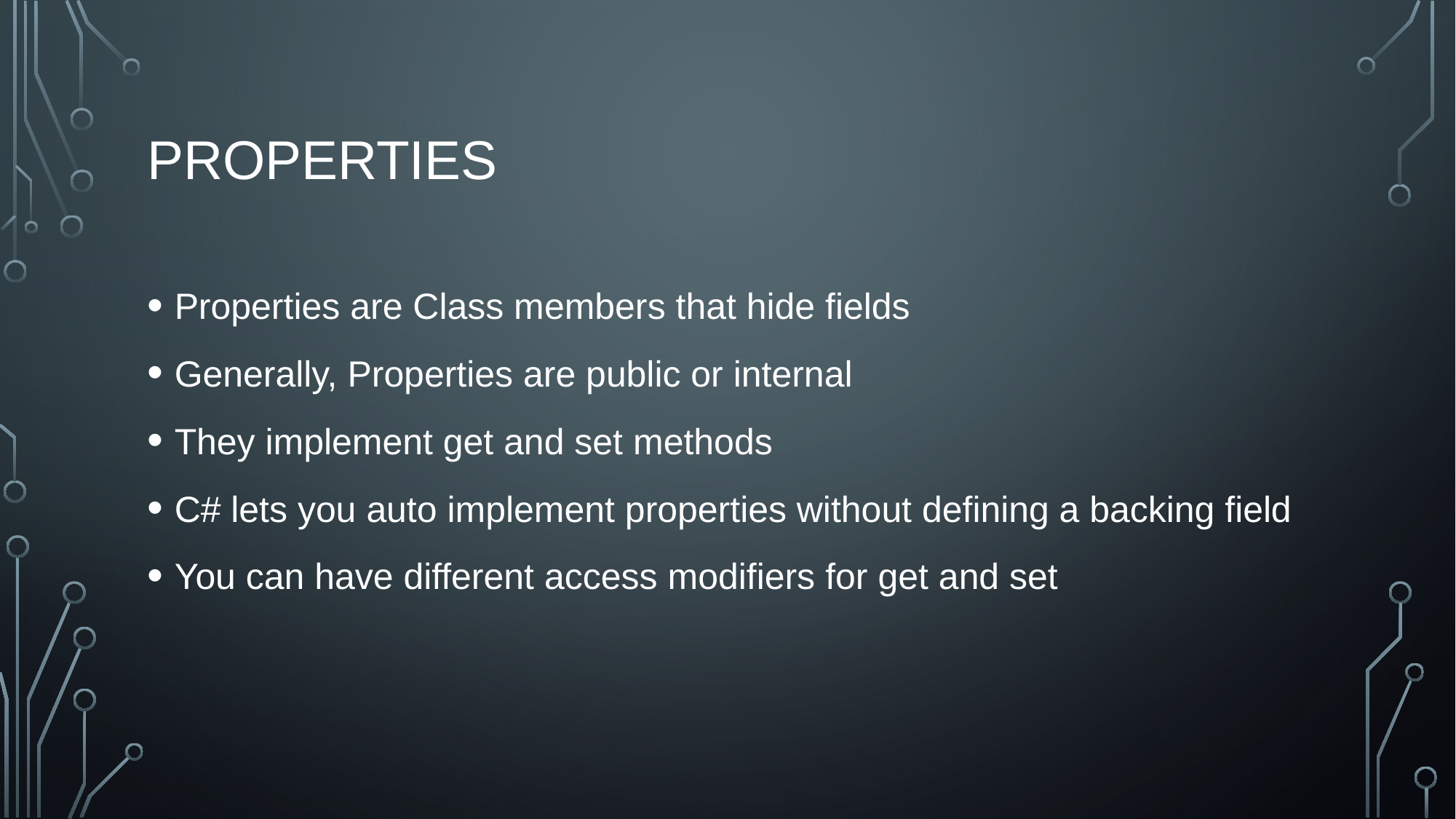

# Properties
Properties are Class members that hide fields
Generally, Properties are public or internal
They implement get and set methods
C# lets you auto implement properties without defining a backing field
You can have different access modifiers for get and set